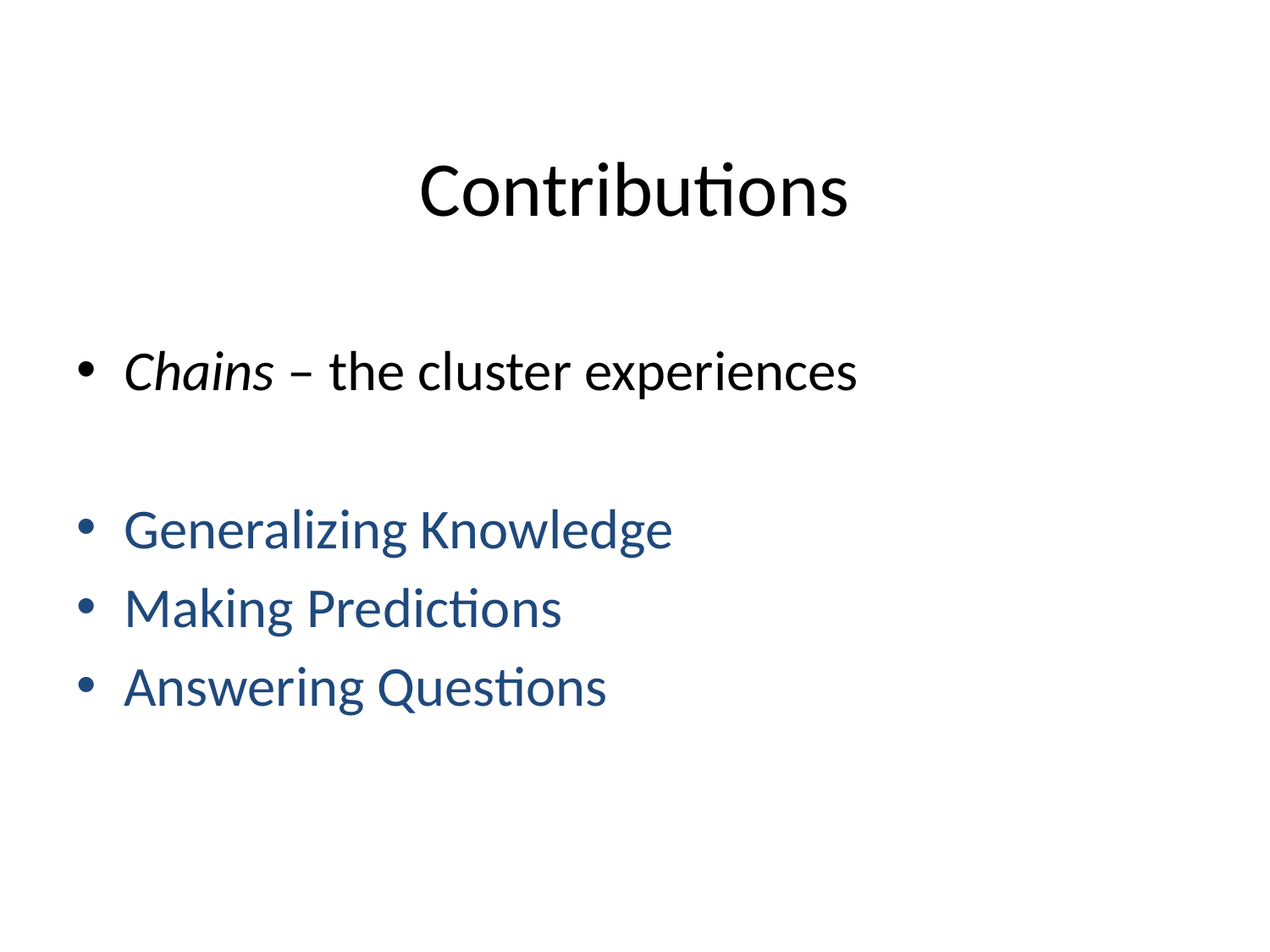

# Contributions
Chains – the cluster experiences

Generalizing Knowledge
Making Predictions
Answering Questions